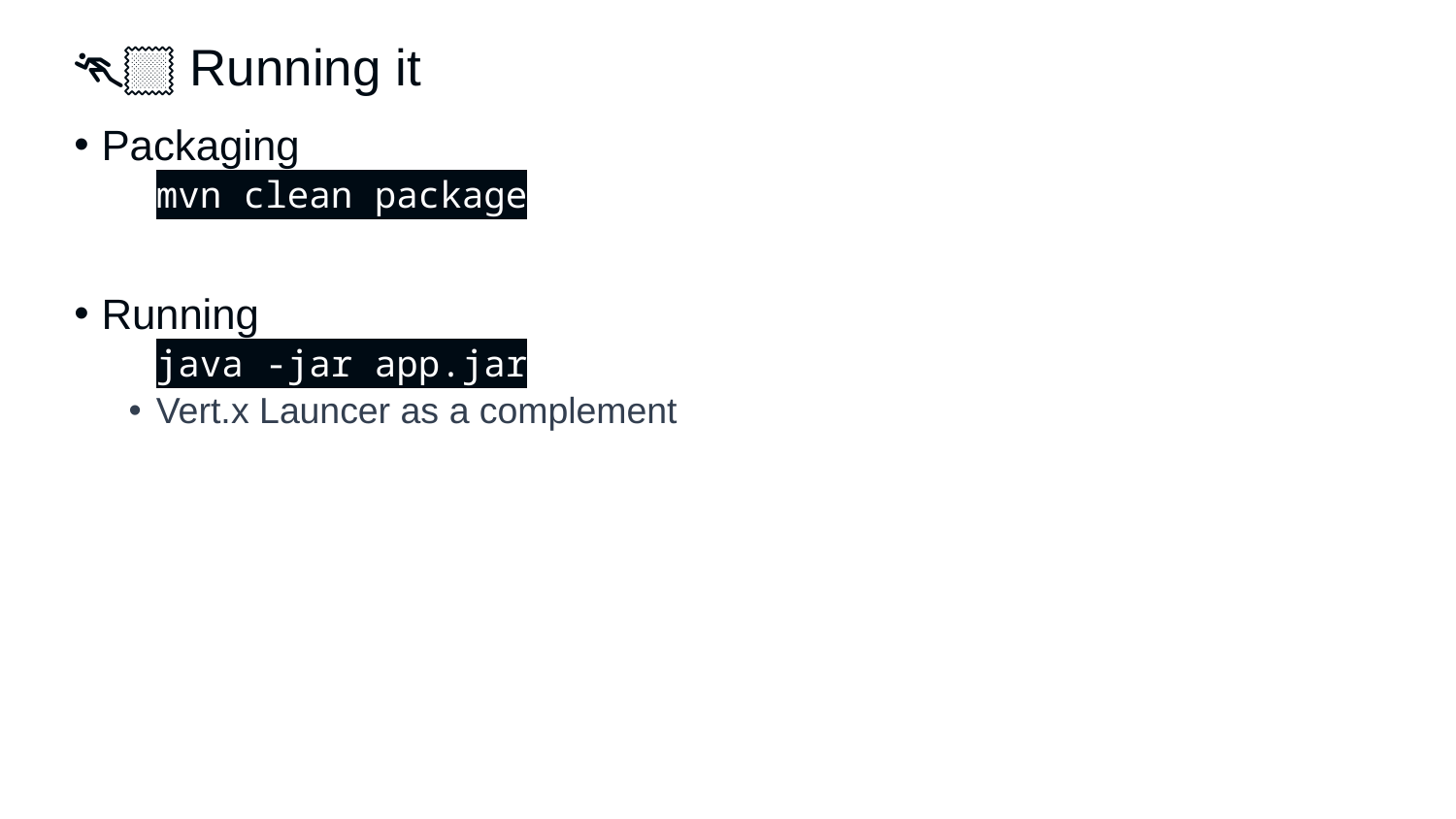

# 🏃🏻 Running it
Packaging
mvn clean package

Running
java -jar app.jar
Vert.x Launcer as a complement